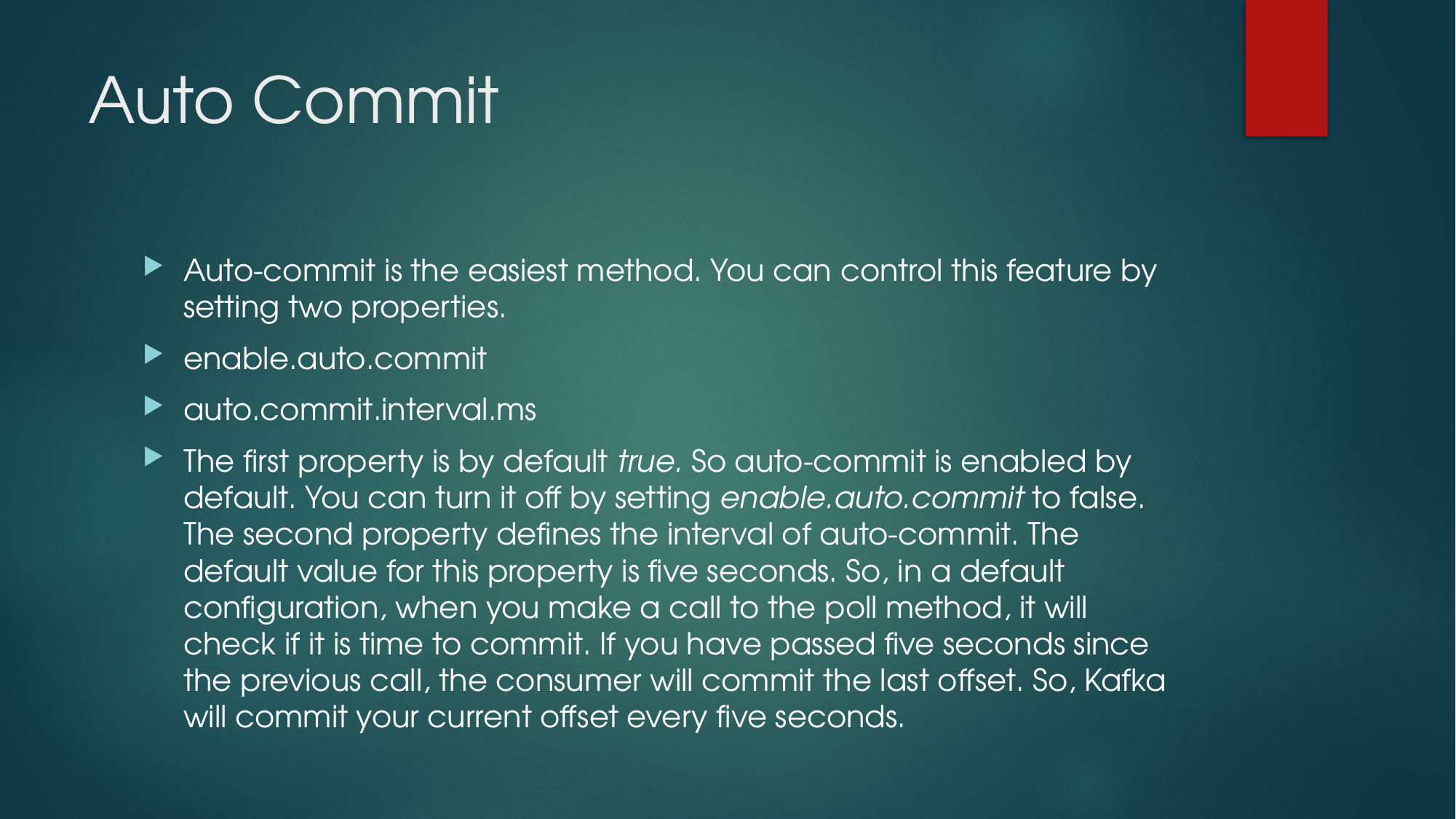

# Auto Commit
Auto-commit is the easiest method. You can control this feature by setting two properties.
enable.auto.commit
auto.commit.interval.ms
The first property is by default true. So auto-commit is enabled by default. You can turn it off by setting enable.auto.commit to false. The second property defines the interval of auto-commit. The default value for this property is five seconds. So, in a default configuration, when you make a call to the poll method, it will check if it is time to commit. If you have passed five seconds since the previous call, the consumer will commit the last offset. So, Kafka will commit your current offset every five seconds.